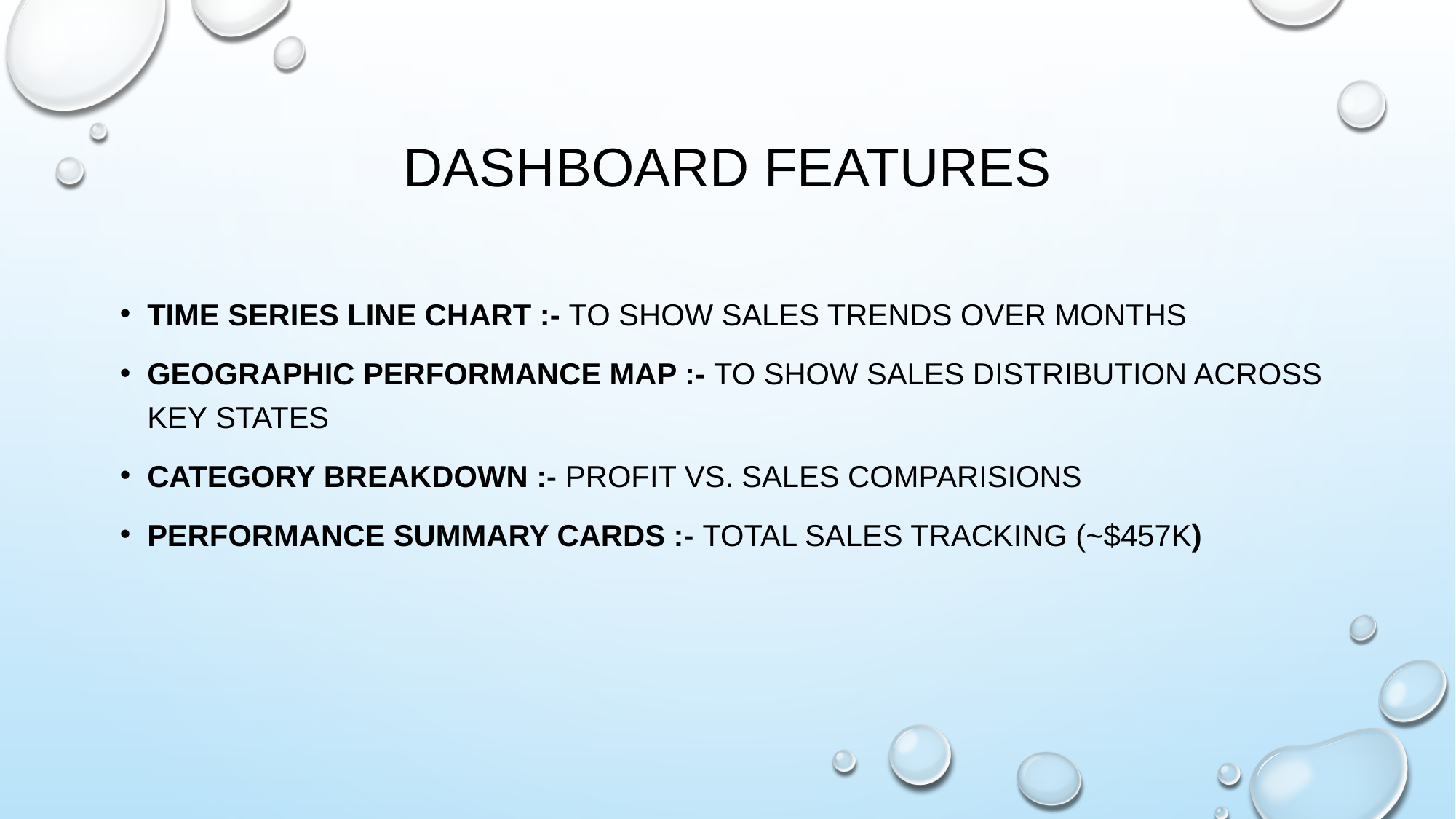

# Dashboard features
Time series line chart :- to show sales trends over months
Geographic performance map :- to show sales distribution across key states
Category breakdown :- profit vs. sales comparisions
Performance Summary Cards :- Total sales tracking (~$457K)